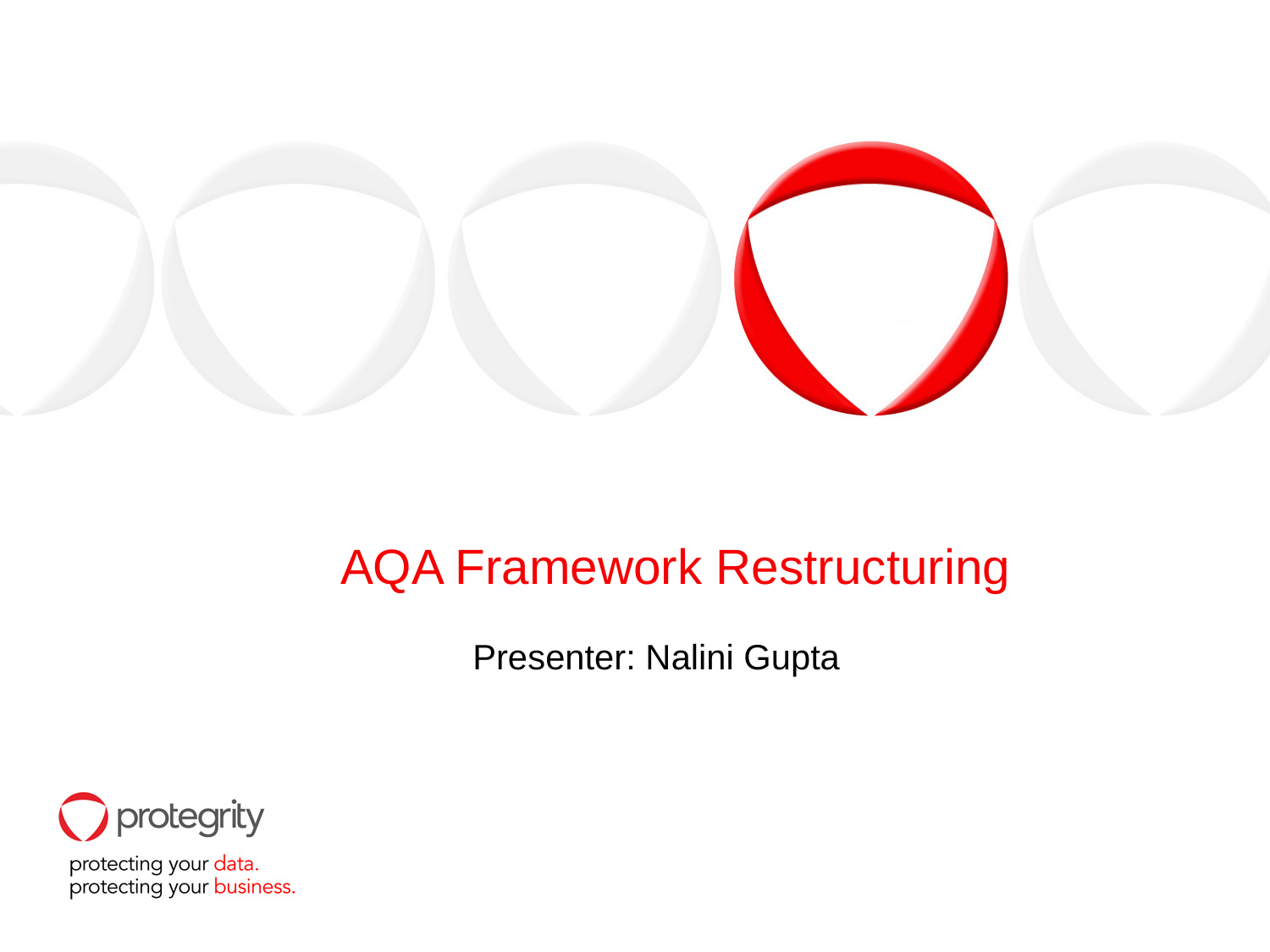

# AQA Framework Restructuring
Presenter: Nalini Gupta